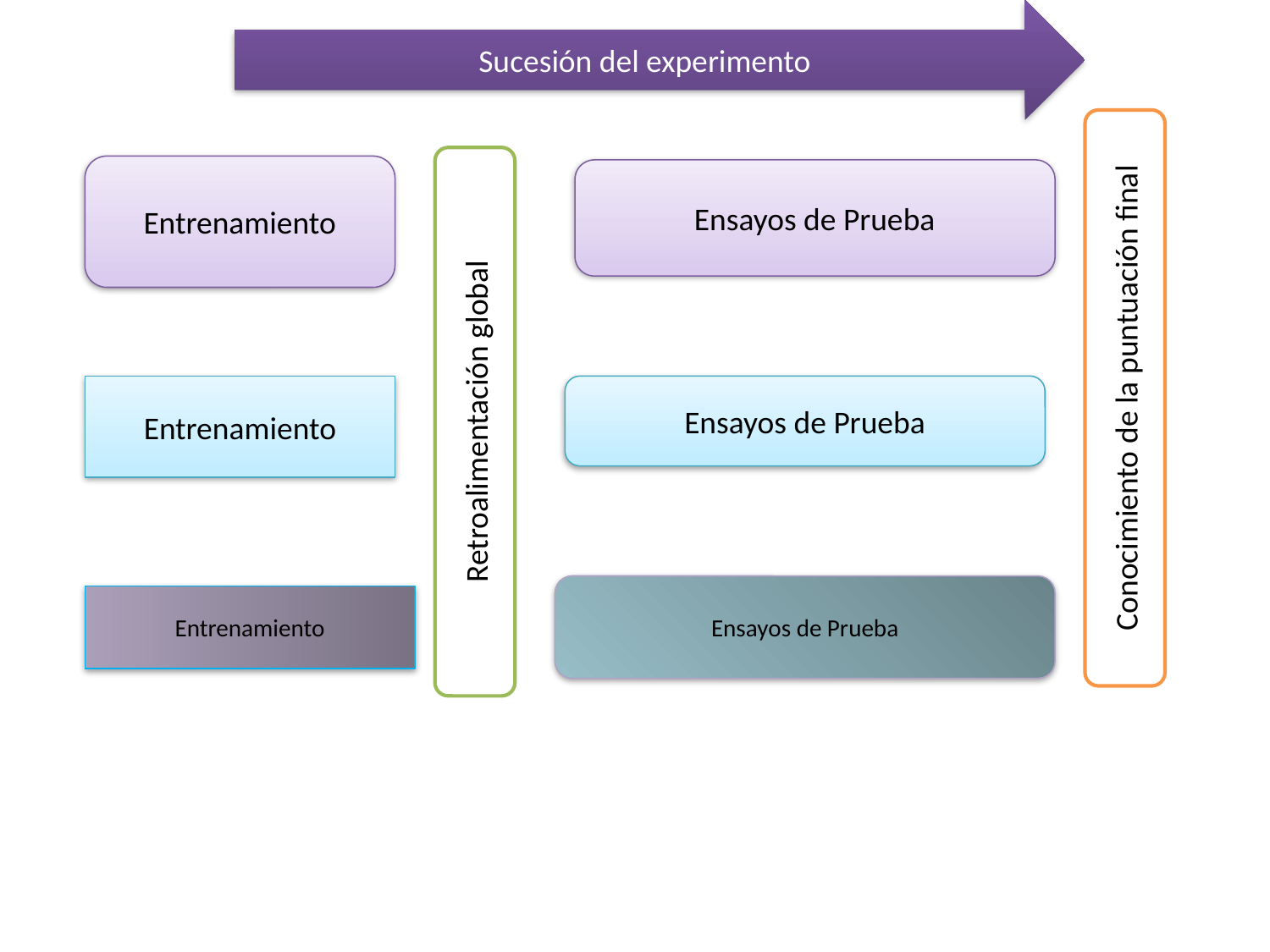

Sucesión del experimento
#

Entrenamiento
Ensayos de Prueba

Conocimiento de la puntuación final
Entrenamiento
Ensayos de Prueba
Retroalimentación global
Ensayos de Prueba
Entrenamiento